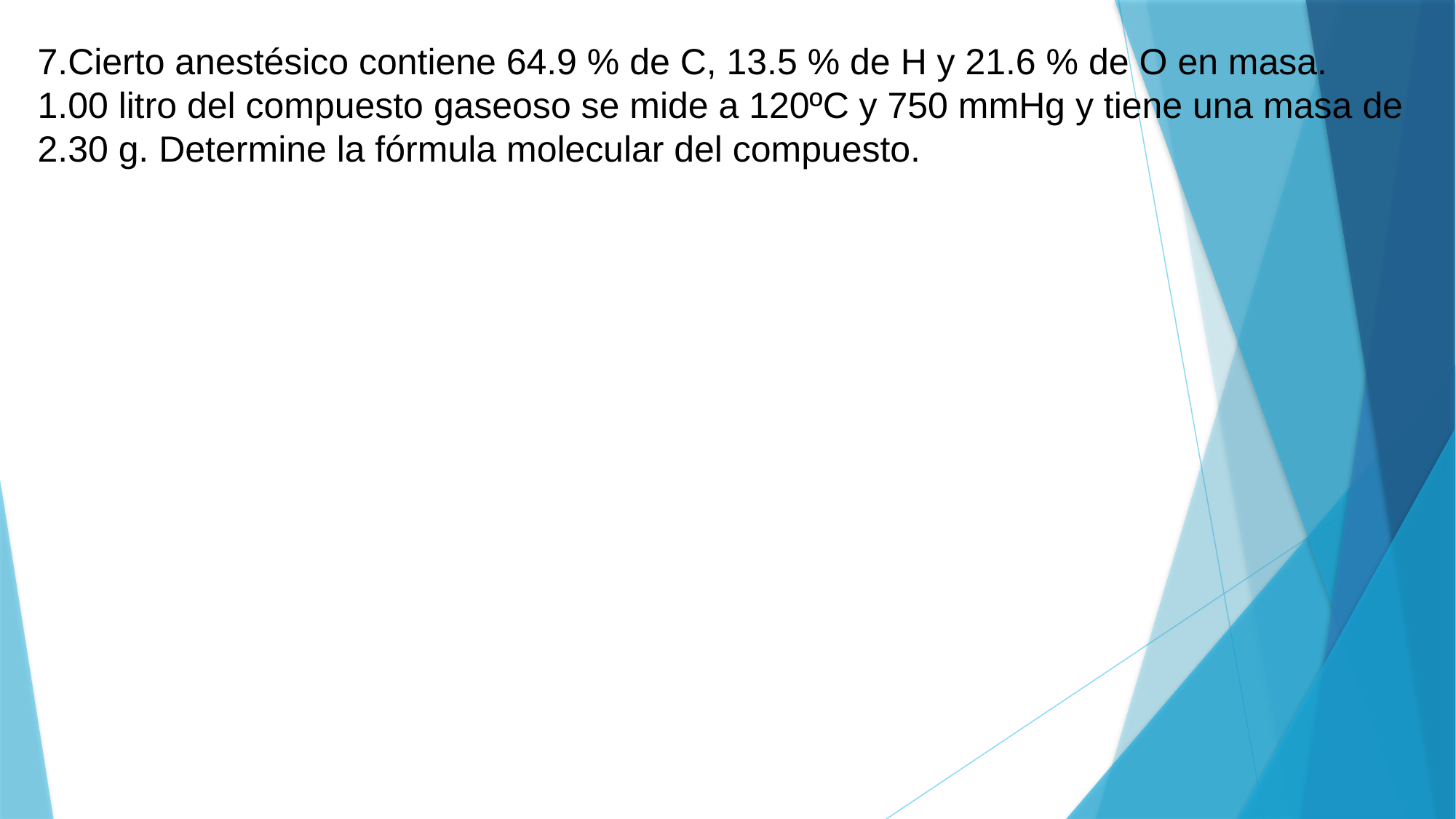

7.Cierto anestésico contiene 64.9 % de C, 13.5 % de H y 21.6 % de O en masa. 1.00 litro del compuesto gaseoso se mide a 120ºC y 750 mmHg y tiene una masa de 2.30 g. Determine la fórmula molecular del compuesto.